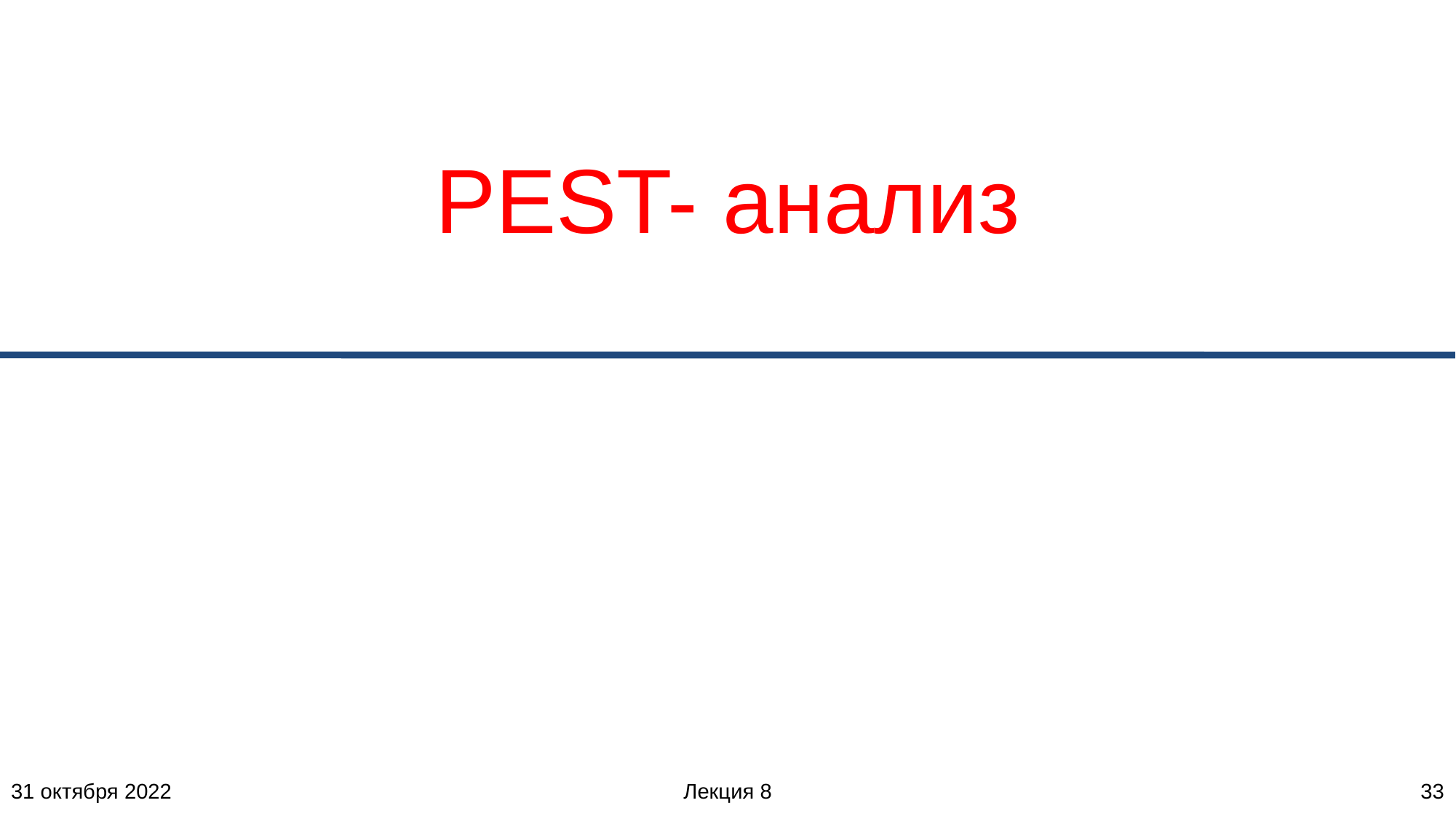

# PEST- анализ

31 октября 2022
Лекция 8
33